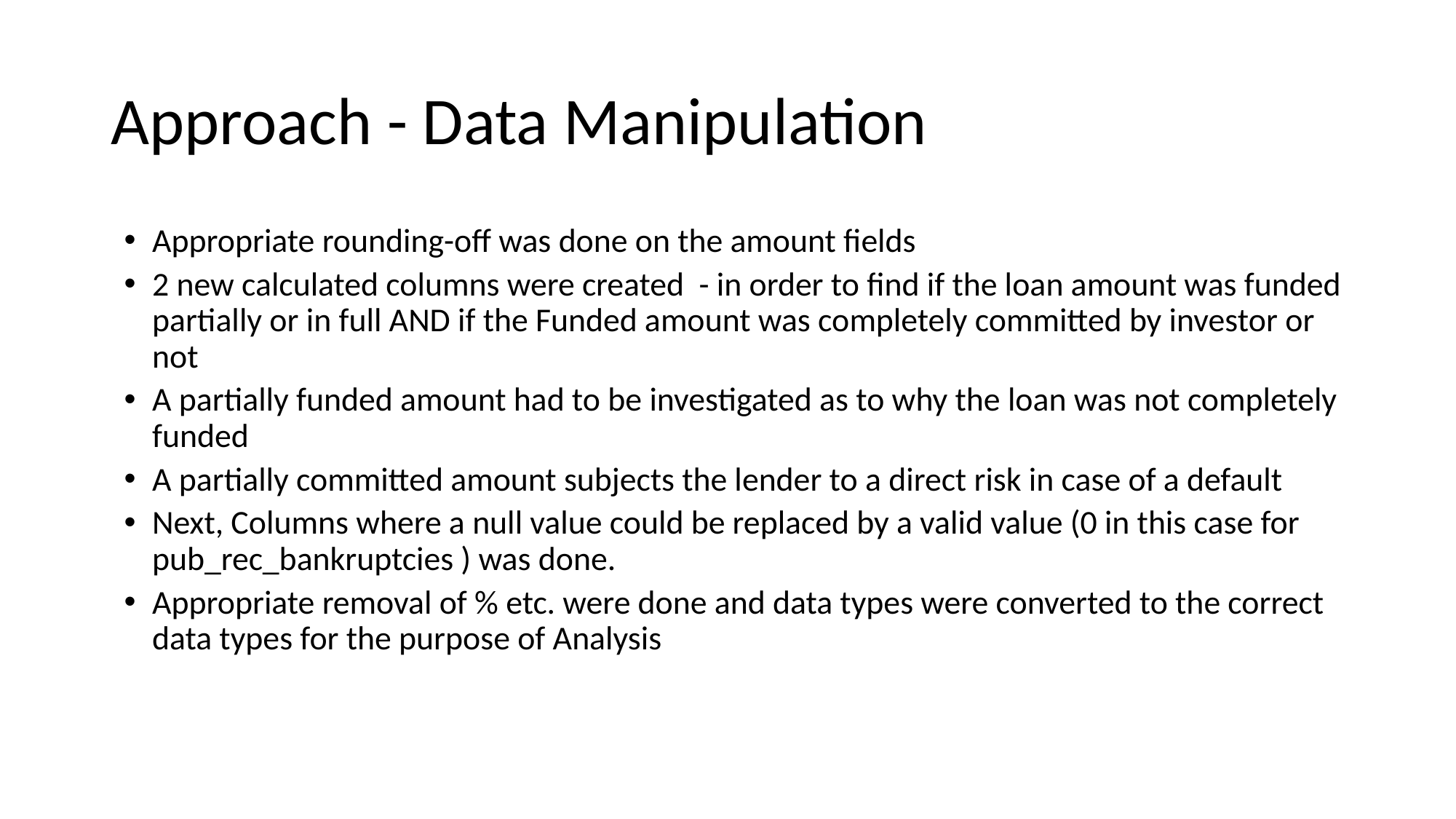

# Approach - Data Manipulation
Appropriate rounding-off was done on the amount fields
2 new calculated columns were created  - in order to find if the loan amount was funded partially or in full AND if the Funded amount was completely committed by investor or not
A partially funded amount had to be investigated as to why the loan was not completely funded
A partially committed amount subjects the lender to a direct risk in case of a default
Next, Columns where a null value could be replaced by a valid value (0 in this case for pub_rec_bankruptcies ) was done.
Appropriate removal of % etc. were done and data types were converted to the correct data types for the purpose of Analysis